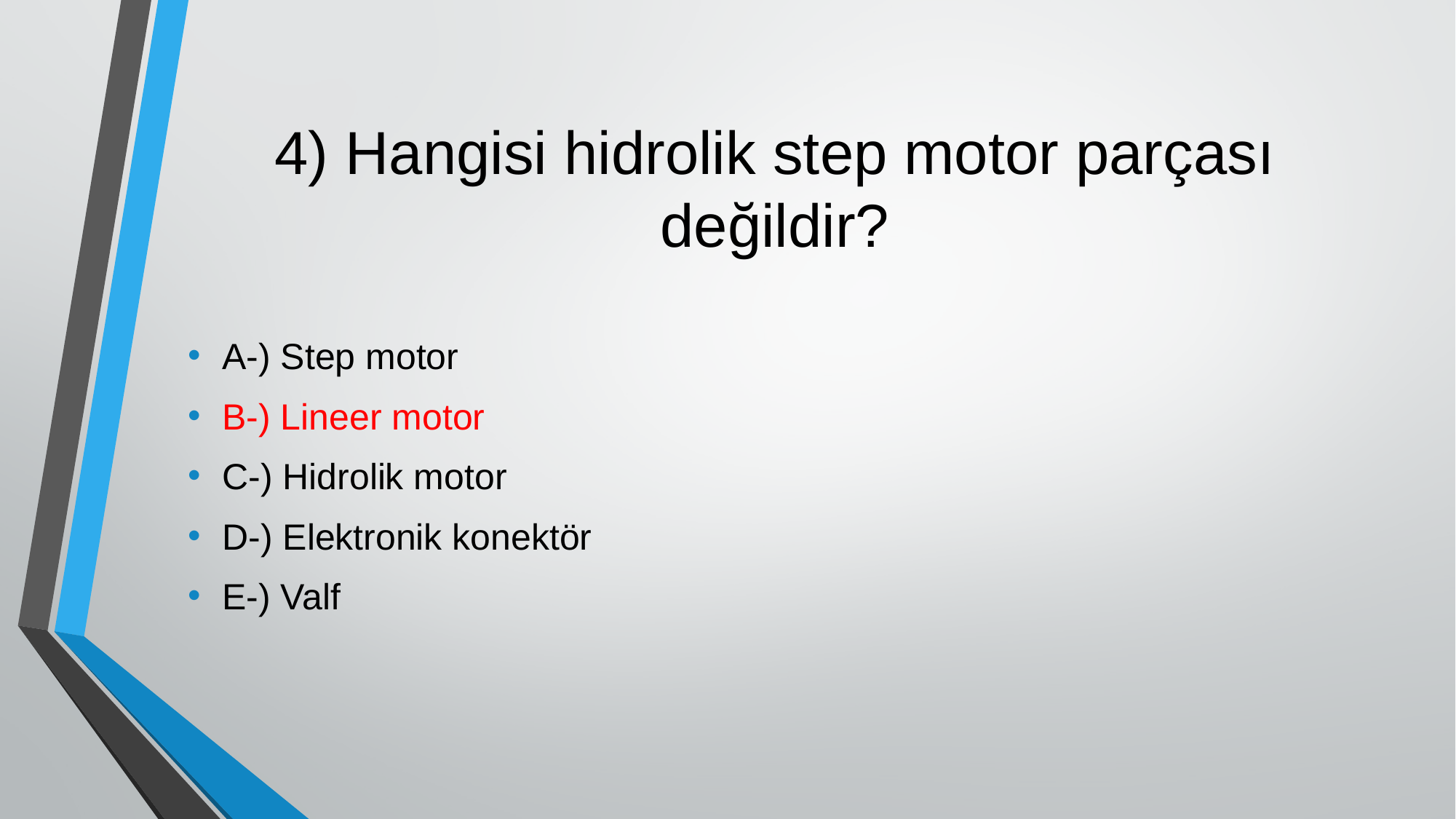

# 4) Hangisi hidrolik step motor parçası değildir?
A-) Step motor
B-) Lineer motor
C-) Hidrolik motor
D-) Elektronik konektör
E-) Valf